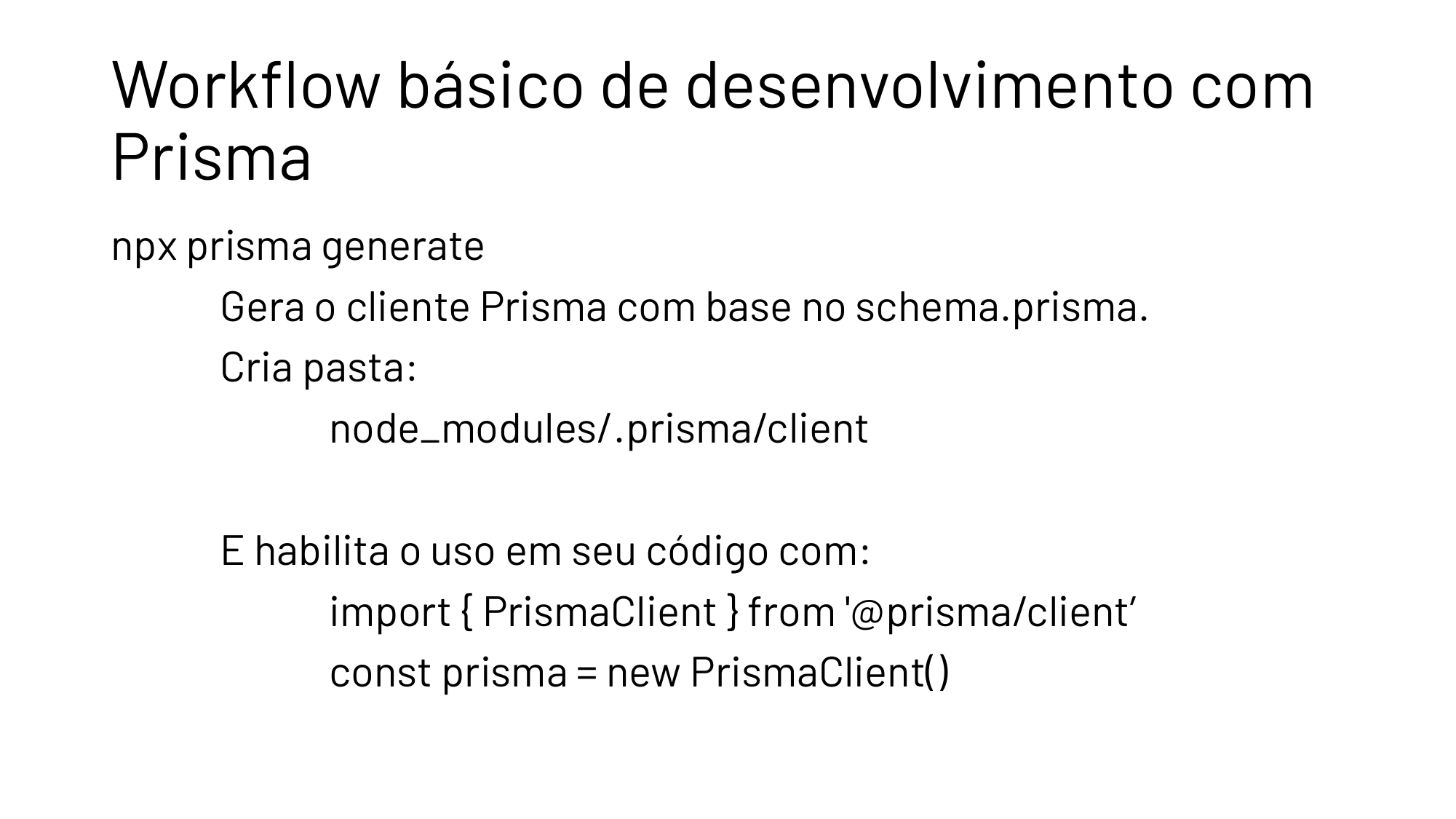

# Workflow básico de desenvolvimento com Prisma
npx prisma generate
	Gera o cliente Prisma com base no schema.prisma.
	Cria pasta:
		node_modules/.prisma/client

	E habilita o uso em seu código com:
		import { PrismaClient } from '@prisma/client’
		const prisma = new PrismaClient()